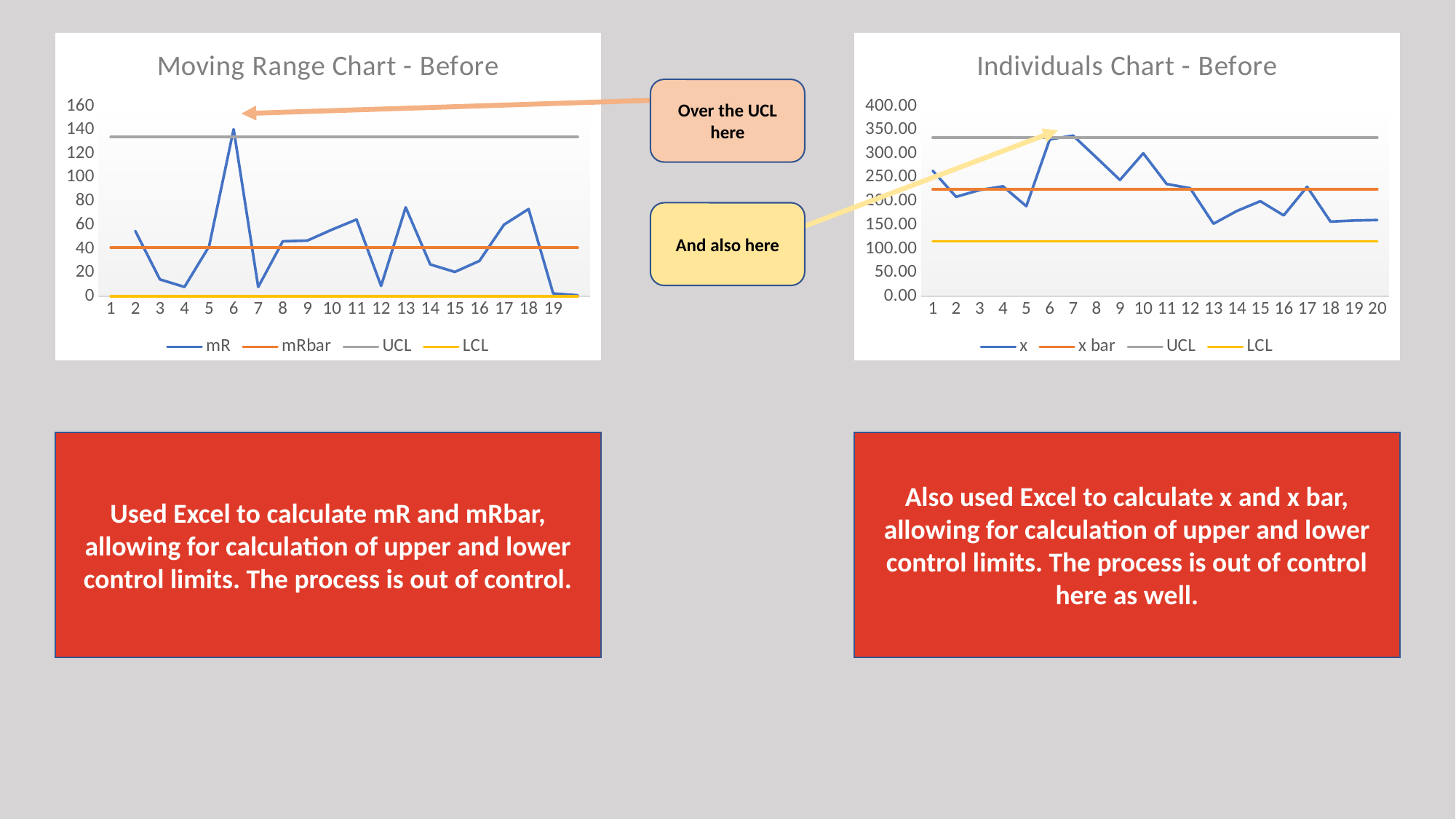

### Chart: Moving Range Chart - Before

| Category | mR | mRbar | UCL | LCL |
|---|---|---|---|---|

### Chart: Individuals Chart - Before

| Category | x | x bar | UCL | LCL |
|---|---|---|---|---|
Over the UCL here
And also here
Used Excel to calculate mR and mRbar, allowing for calculation of upper and lower control limits. The process is out of control.
Also used Excel to calculate x and x bar, allowing for calculation of upper and lower control limits. The process is out of control here as well.